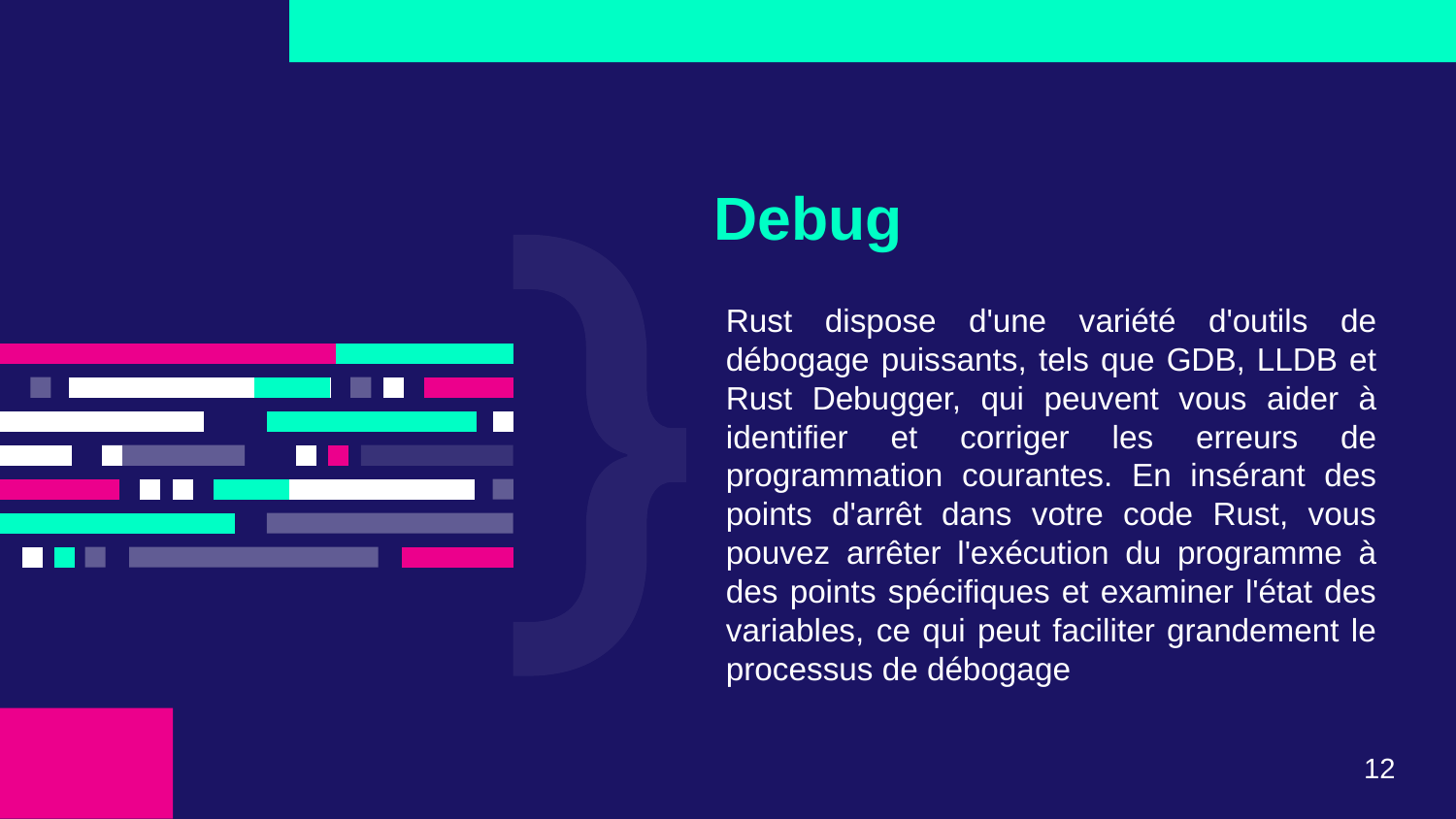

# Debug
Rust dispose d'une variété d'outils de débogage puissants, tels que GDB, LLDB et Rust Debugger, qui peuvent vous aider à identifier et corriger les erreurs de programmation courantes. En insérant des points d'arrêt dans votre code Rust, vous pouvez arrêter l'exécution du programme à des points spécifiques et examiner l'état des variables, ce qui peut faciliter grandement le processus de débogage
12